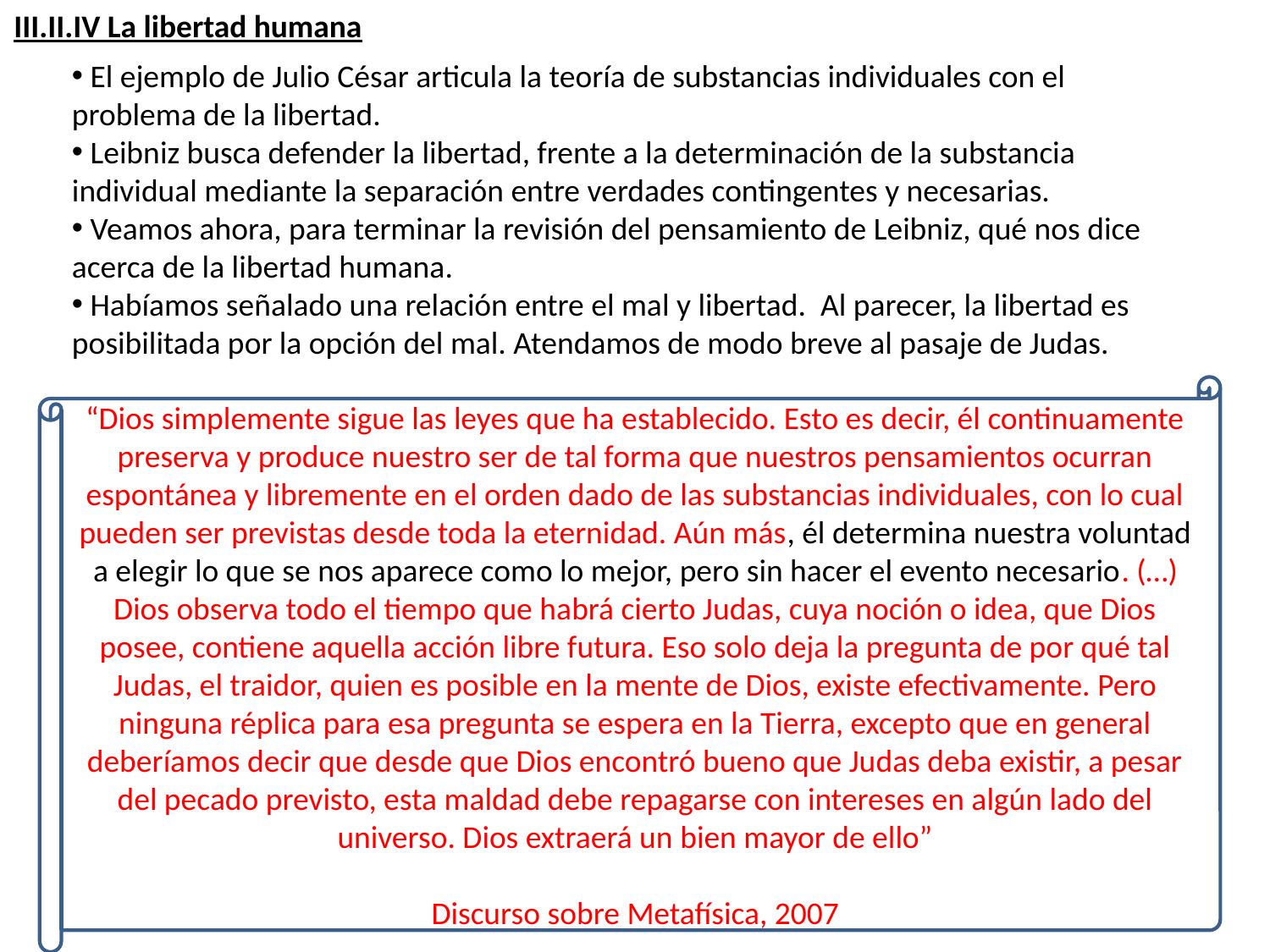

III.II.IV La libertad humana

 El ejemplo de Julio César articula la teoría de substancias individuales con el problema de la libertad.
 Leibniz busca defender la libertad, frente a la determinación de la substancia individual mediante la separación entre verdades contingentes y necesarias.
 Veamos ahora, para terminar la revisión del pensamiento de Leibniz, qué nos dice acerca de la libertad humana.
 Habíamos señalado una relación entre el mal y libertad.  Al parecer, la libertad es posibilitada por la opción del mal. Atendamos de modo breve al pasaje de Judas.

“Dios simplemente sigue las leyes que ha establecido. Esto es decir, él continuamente preserva y produce nuestro ser de tal forma que nuestros pensamientos ocurran espontánea y libremente en el orden dado de las substancias individuales, con lo cual pueden ser previstas desde toda la eternidad. Aún más, él determina nuestra voluntad a elegir lo que se nos aparece como lo mejor, pero sin hacer el evento necesario. (…) Dios observa todo el tiempo que habrá cierto Judas, cuya noción o idea, que Dios posee, contiene aquella acción libre futura. Eso solo deja la pregunta de por qué tal Judas, el traidor, quien es posible en la mente de Dios, existe efectivamente. Pero ninguna réplica para esa pregunta se espera en la Tierra, excepto que en general deberíamos decir que desde que Dios encontró bueno que Judas deba existir, a pesar del pecado previsto, esta maldad debe repagarse con intereses en algún lado del universo. Dios extraerá un bien mayor de ello”

Discurso sobre Metafísica, 2007